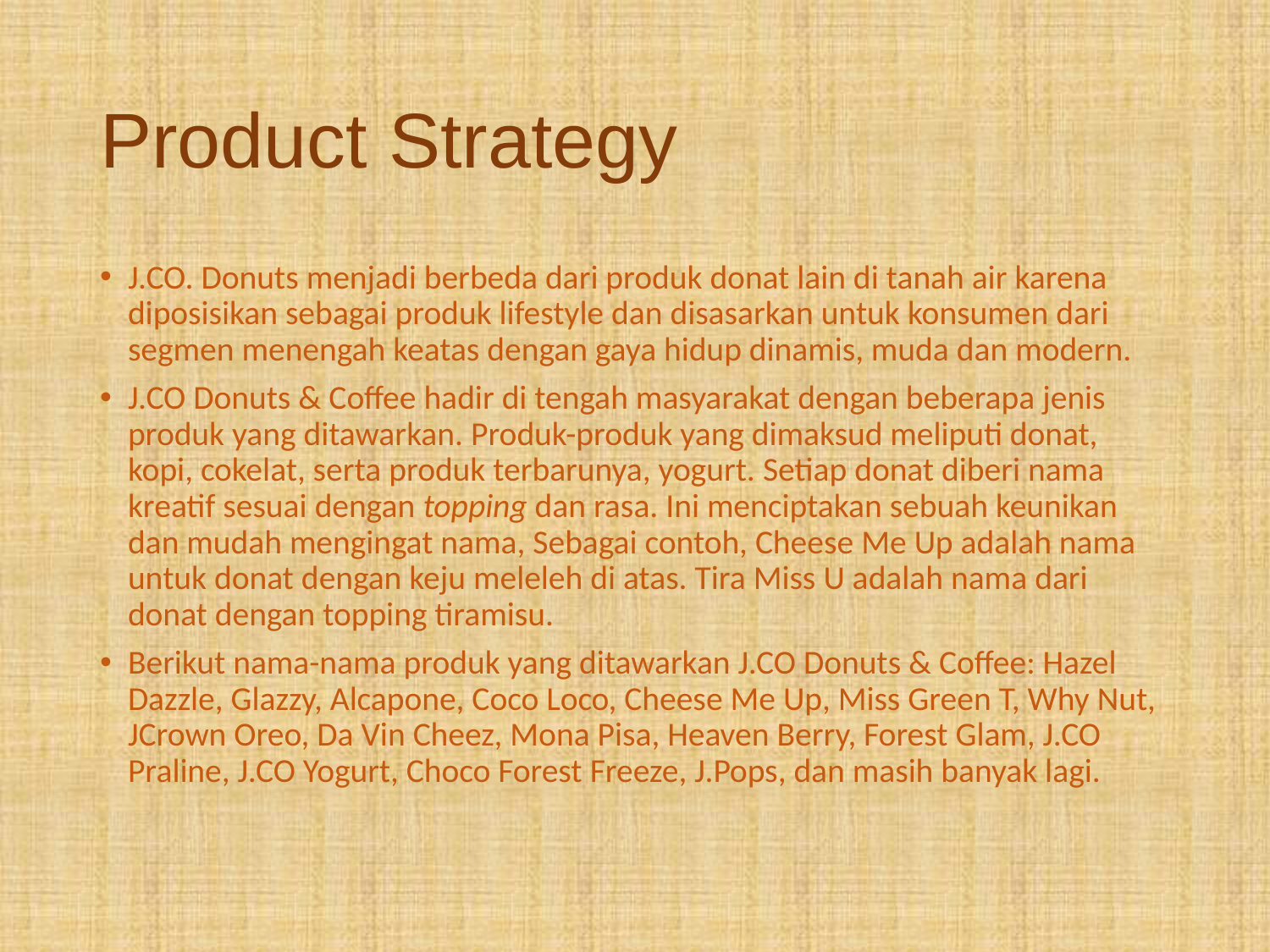

# Product Strategy
J.CO. Donuts menjadi berbeda dari produk donat lain di tanah air karena diposisikan sebagai produk lifestyle dan disasarkan untuk konsumen dari segmen menengah keatas dengan gaya hidup dinamis, muda dan modern.
J.CO Donuts & Coffee hadir di tengah masyarakat dengan beberapa jenis produk yang ditawarkan. Produk-produk yang dimaksud meliputi donat, kopi, cokelat, serta produk terbarunya, yogurt. Setiap donat diberi nama kreatif sesuai dengan topping dan rasa. Ini menciptakan sebuah keunikan dan mudah mengingat nama, Sebagai contoh, Cheese Me Up adalah nama untuk donat dengan keju meleleh di atas. Tira Miss U adalah nama dari donat dengan topping tiramisu.
Berikut nama-nama produk yang ditawarkan J.CO Donuts & Coffee: Hazel Dazzle, Glazzy, Alcapone, Coco Loco, Cheese Me Up, Miss Green T, Why Nut, JCrown Oreo, Da Vin Cheez, Mona Pisa, Heaven Berry, Forest Glam, J.CO Praline, J.CO Yogurt, Choco Forest Freeze, J.Pops, dan masih banyak lagi.